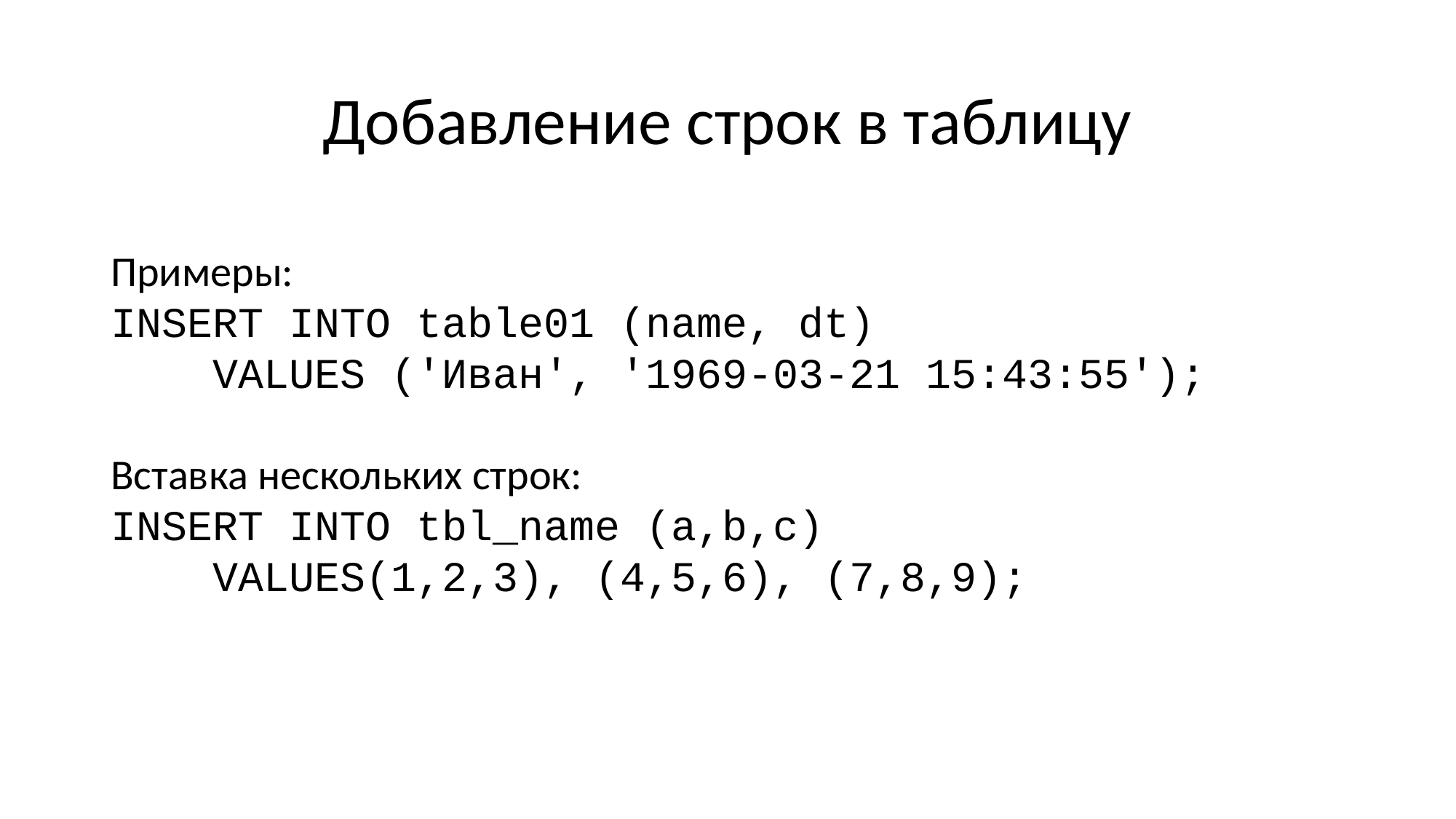

# Добавление строк в таблицу
Примеры:
INSERT INTO table01 (name, dt)
    VALUES ('Иван', '1969-03-21 15:43:55');

Вставка нескольких строк:
INSERT INTO tbl_name (a,b,c)
    VALUES(1,2,3), (4,5,6), (7,8,9);